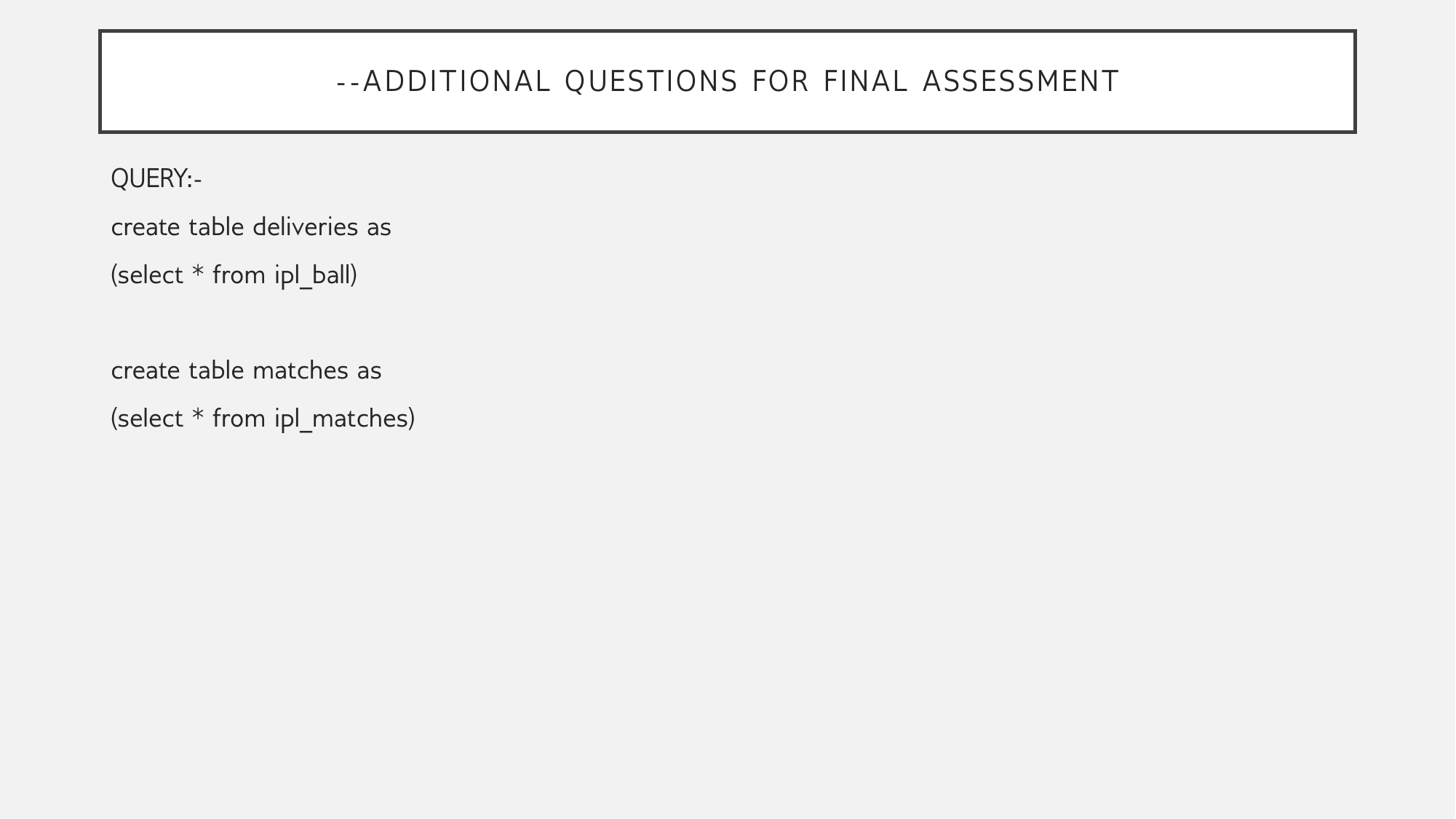

# --Additional Questions for Final Assessment
QUERY:-
create table deliveries as
(select * from ipl_ball)

create table matches as
(select * from ipl_matches)